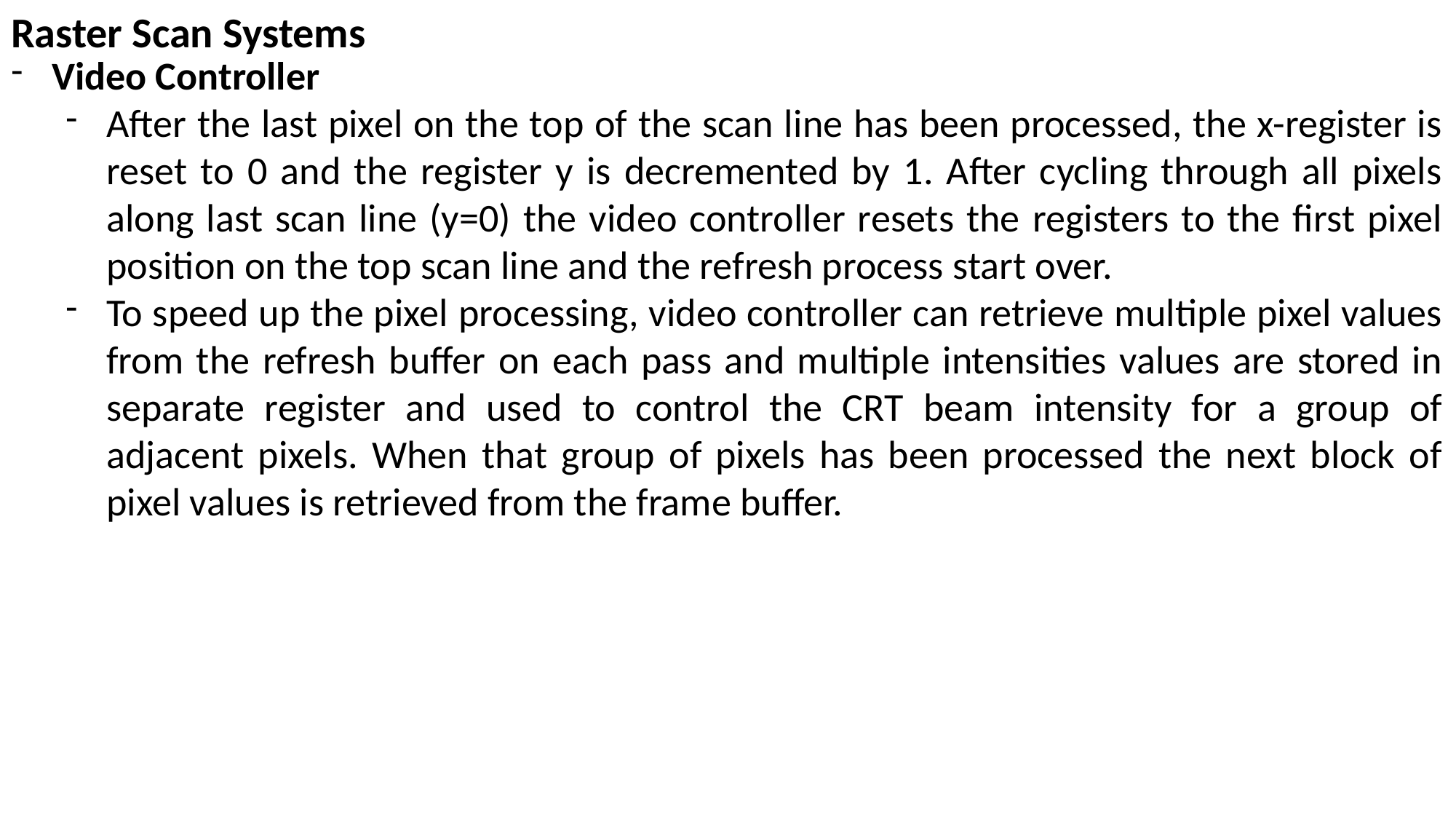

Raster Scan Systems
Video Controller
After the last pixel on the top of the scan line has been processed, the x-register is reset to 0 and the register y is decremented by 1. After cycling through all pixels along last scan line (y=0) the video controller resets the registers to the first pixel position on the top scan line and the refresh process start over.
To speed up the pixel processing, video controller can retrieve multiple pixel values from the refresh buffer on each pass and multiple intensities values are stored in separate register and used to control the CRT beam intensity for a group of adjacent pixels. When that group of pixels has been processed the next block of pixel values is retrieved from the frame buffer.